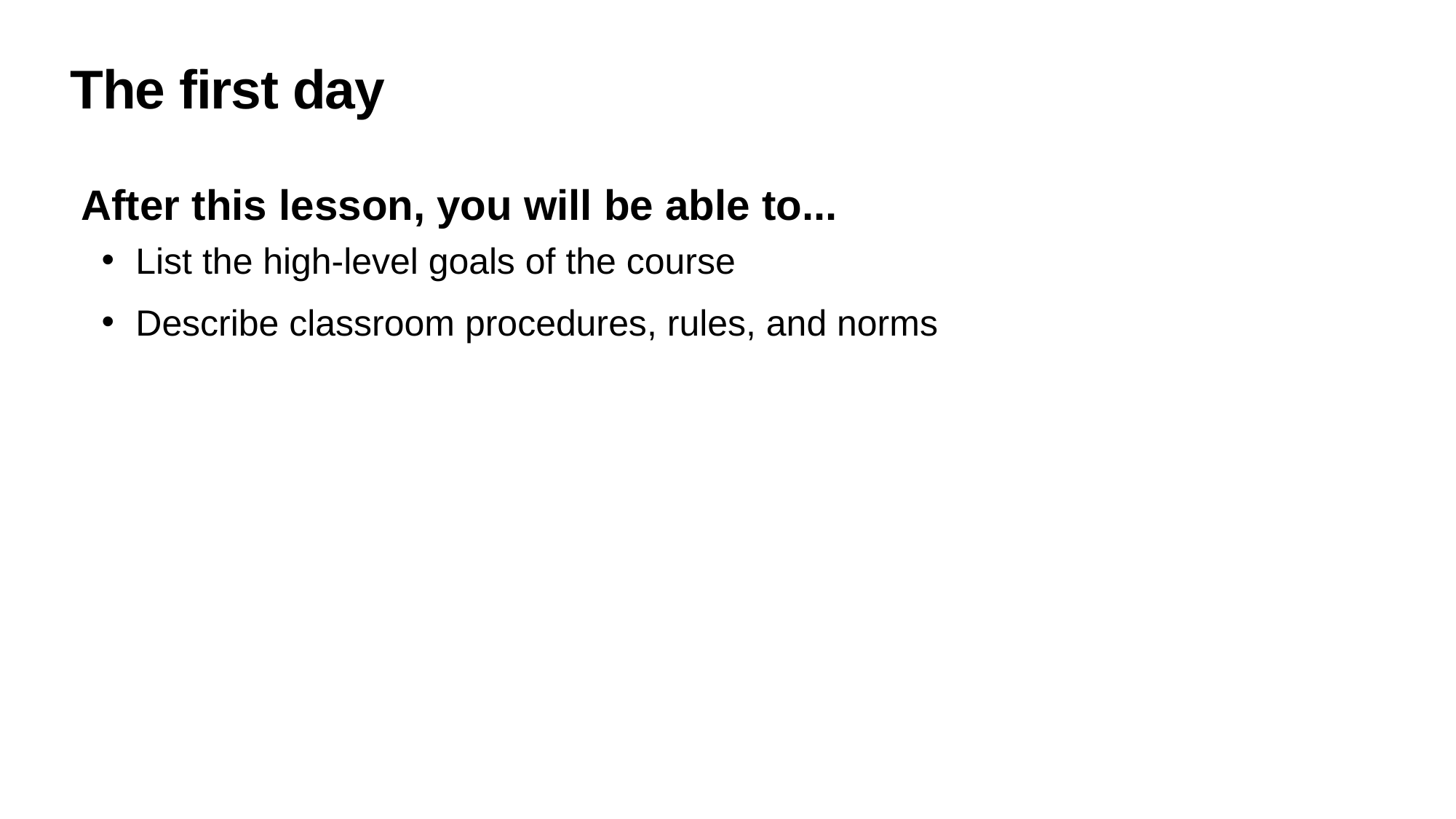

# The first day
After this lesson, you will be able to...
List the high-level goals of the course
Describe classroom procedures, rules, and norms